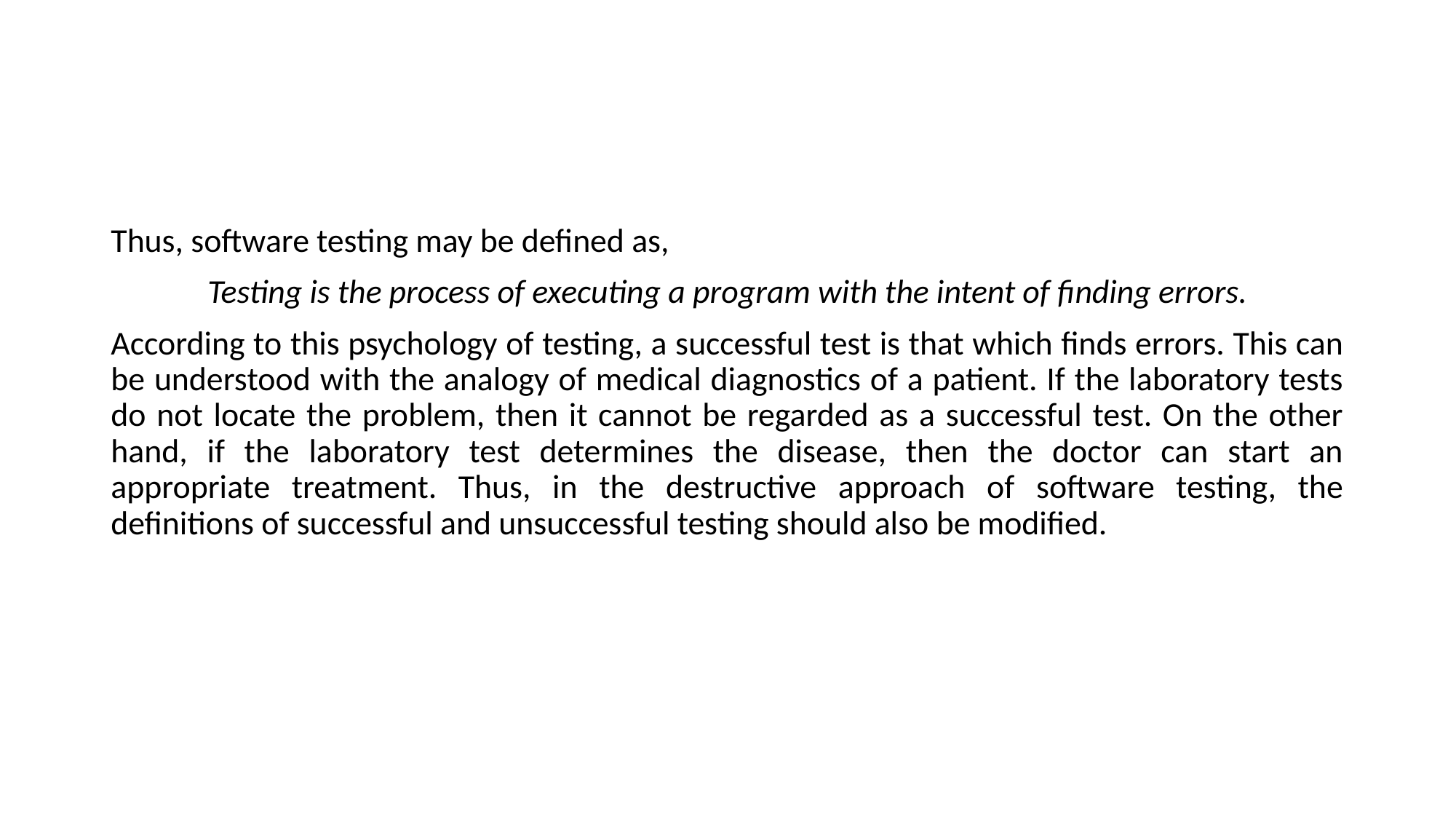

#
Thus, software testing may be defined as,
Testing is the process of executing a program with the intent of finding errors.
According to this psychology of testing, a successful test is that which finds errors. This can be understood with the analogy of medical diagnostics of a patient. If the laboratory tests do not locate the problem, then it cannot be regarded as a successful test. On the other hand, if the laboratory test determines the disease, then the doctor can start an appropriate treatment. Thus, in the destructive approach of software testing, the definitions of successful and unsuccessful testing should also be modified.